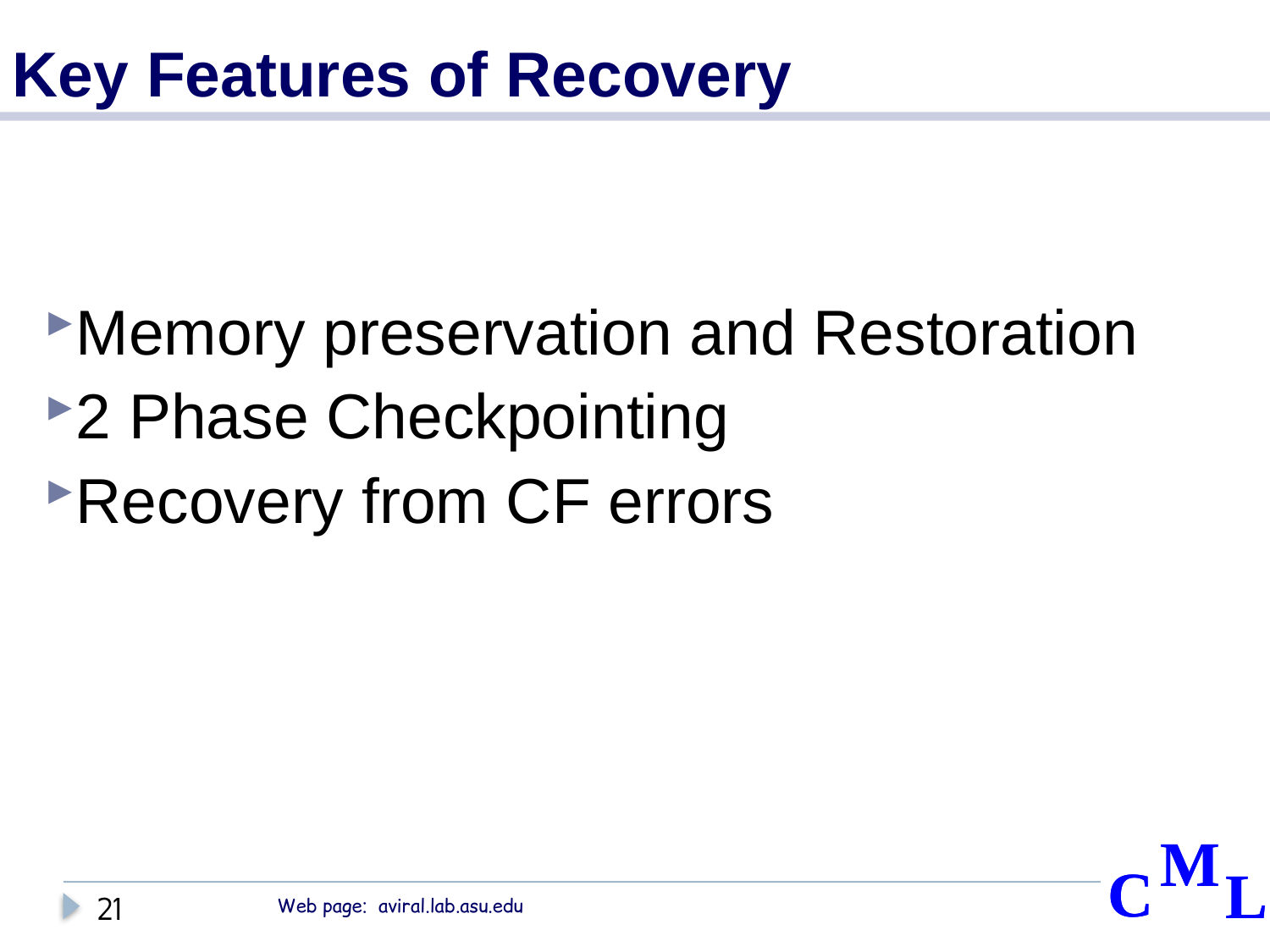

# Key Features of Recovery

Memory preservation and Restoration
2 Phase Checkpointing
Recovery from CF errors

21